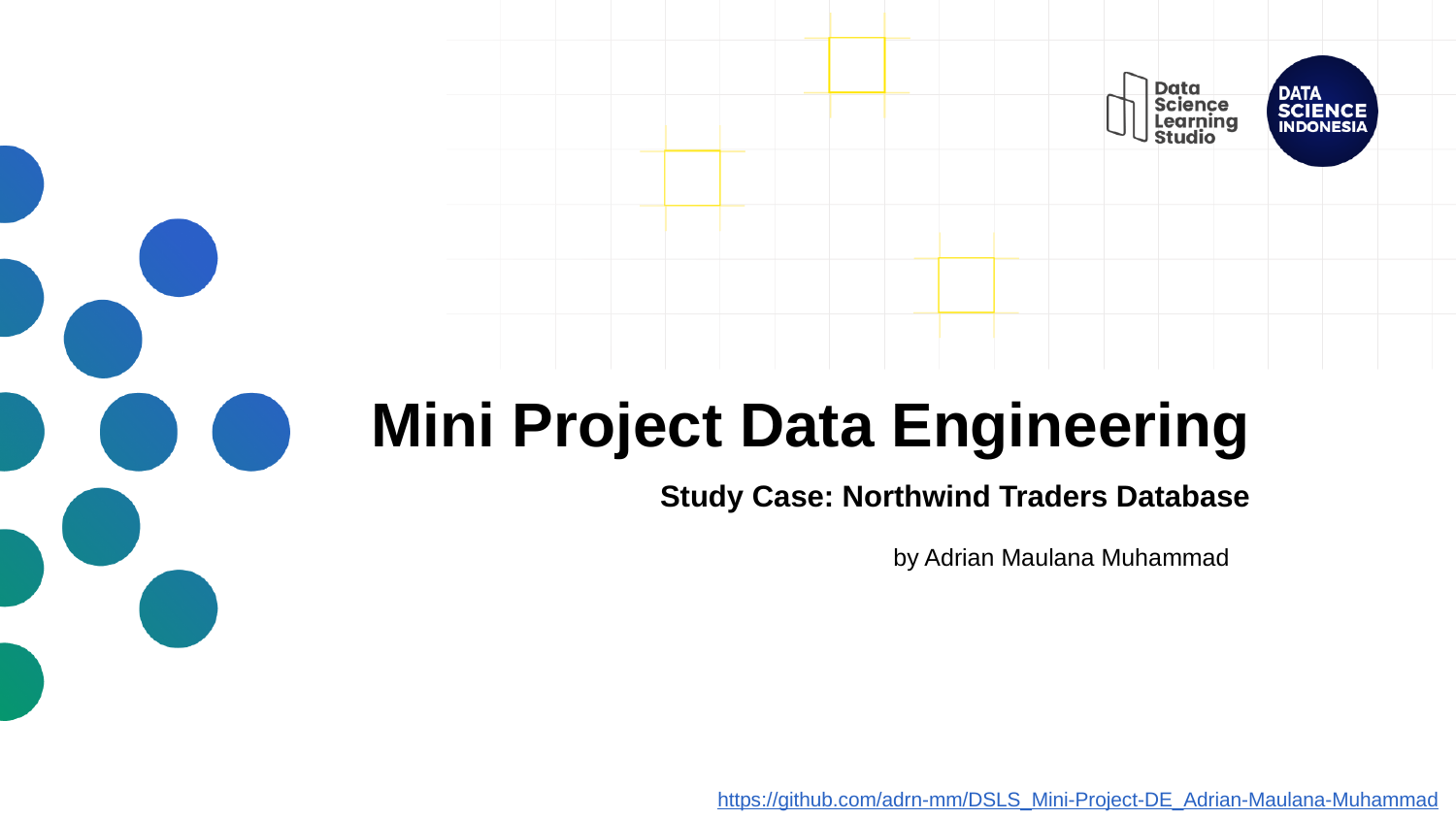

# Mini Project Data Engineering Study Case: Northwind Traders Database
by Adrian Maulana Muhammad
https://github.com/adrn-mm/DSLS_Mini-Project-DE_Adrian-Maulana-Muhammad